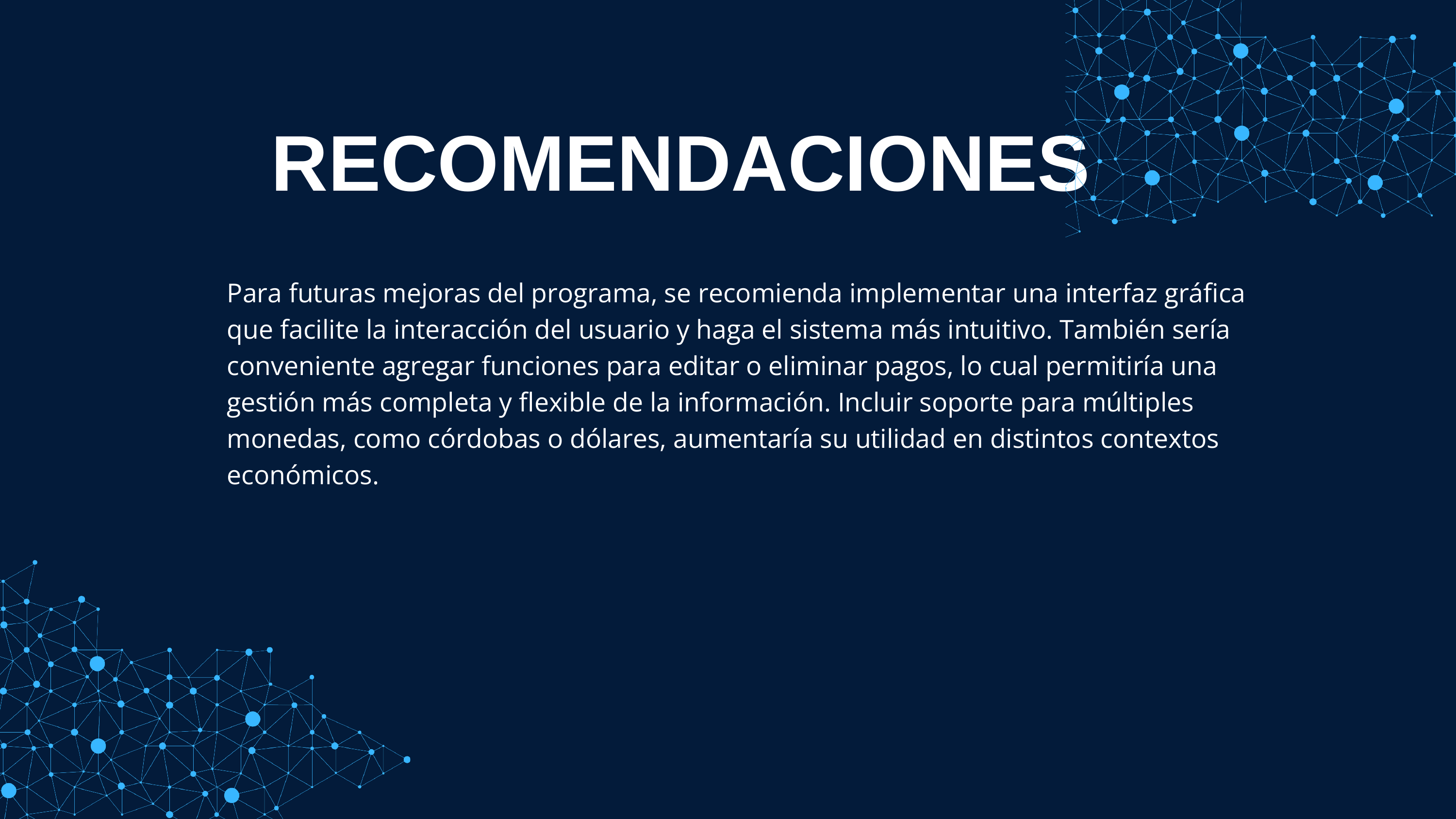

RECOMENDACIONES
Para futuras mejoras del programa, se recomienda implementar una interfaz gráfica que facilite la interacción del usuario y haga el sistema más intuitivo. También sería conveniente agregar funciones para editar o eliminar pagos, lo cual permitiría una gestión más completa y flexible de la información. Incluir soporte para múltiples monedas, como córdobas o dólares, aumentaría su utilidad en distintos contextos económicos.